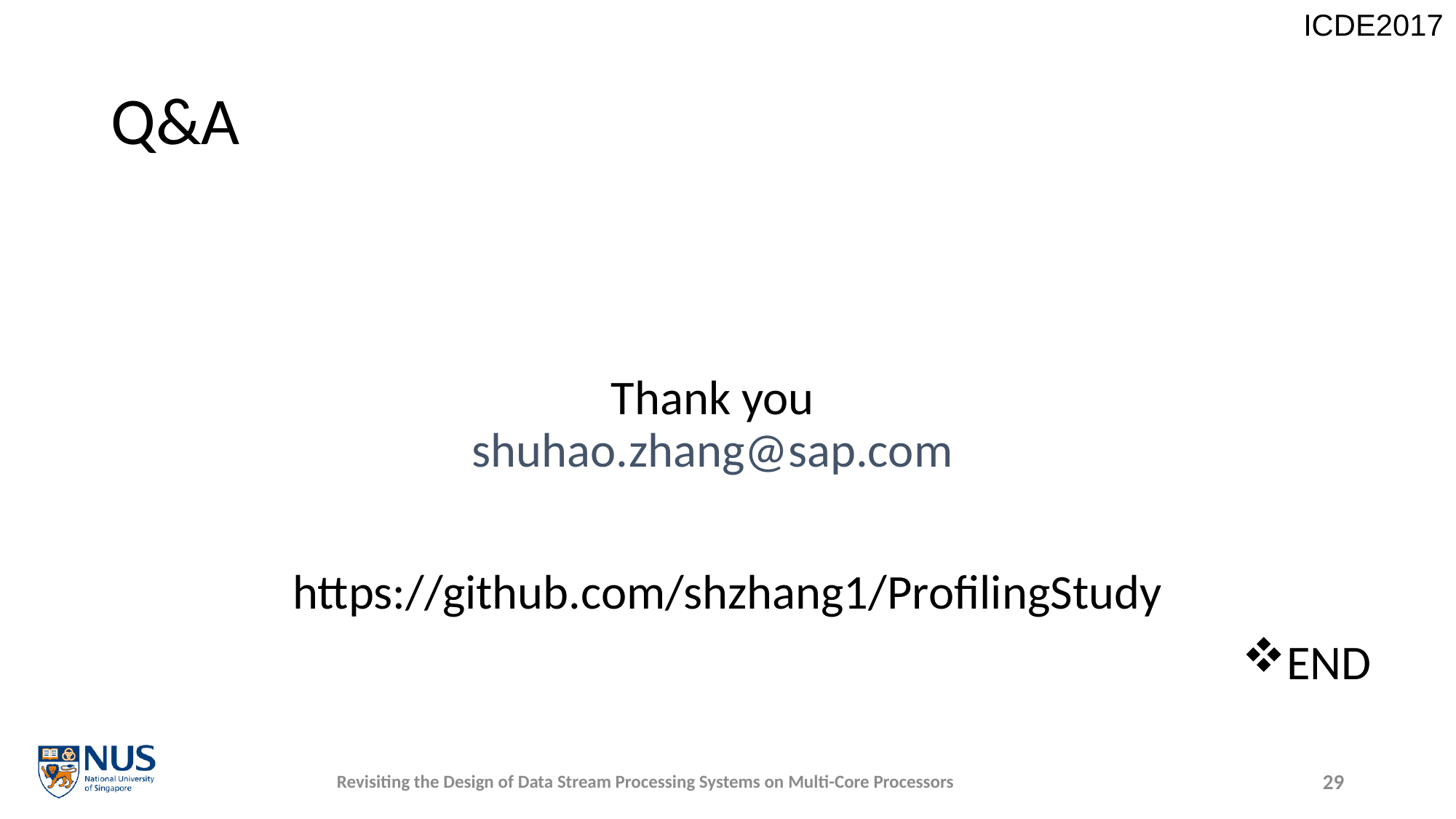

# Q&A

https://github.com/shzhang1/ProfilingStudy

Thank you
shuhao.zhang@sap.com
END
Revisiting the Design of Data Stream Processing Systems on Multi-Core Processors
29